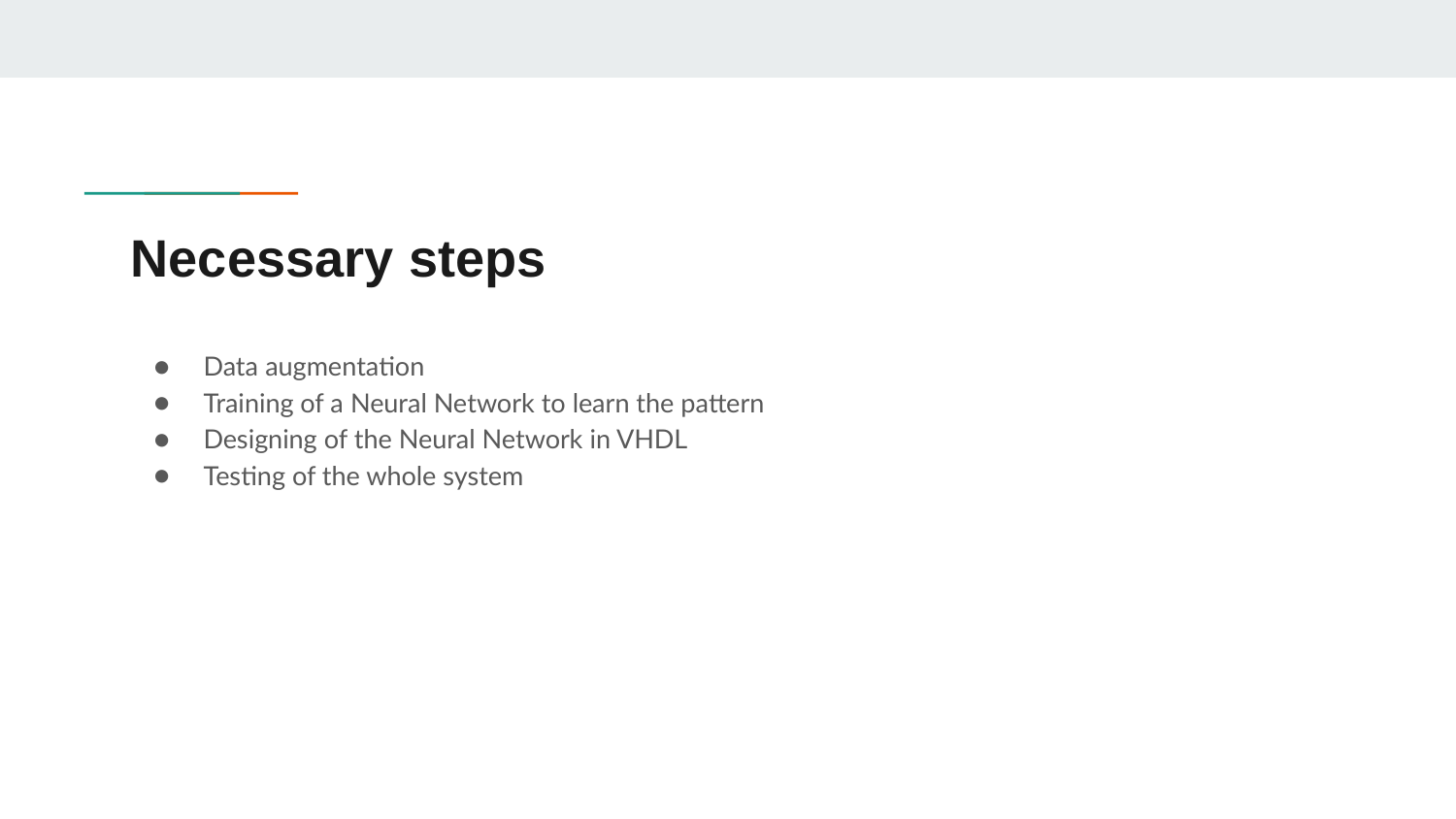

# Necessary steps
Data augmentation
Training of a Neural Network to learn the pattern
Designing of the Neural Network in VHDL
Testing of the whole system